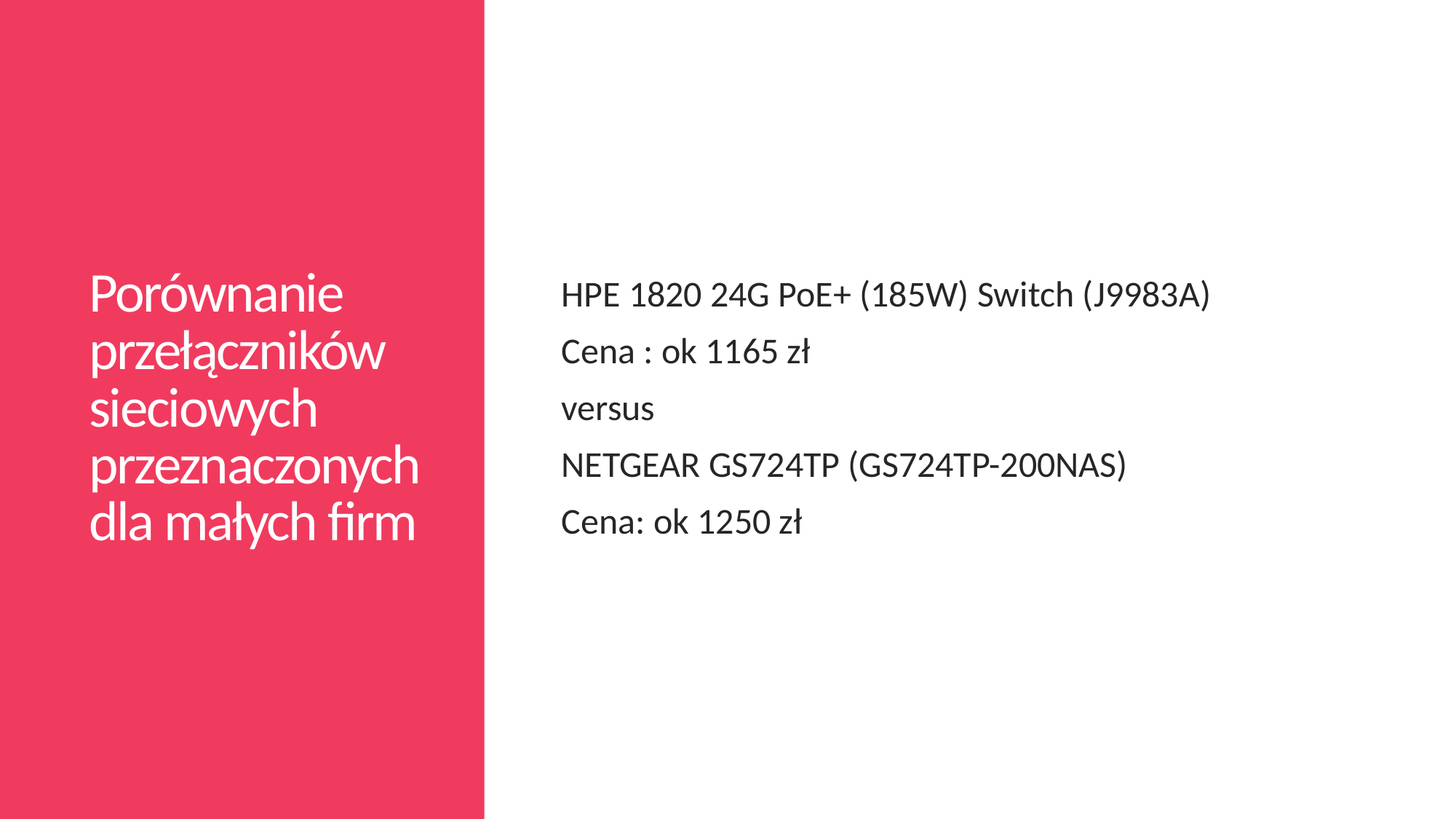

Porównanie przełączników
sieciowych przeznaczonych dla małych firm
HPE 1820 24G PoE+ (185W) Switch (J9983A)
Cena : ok 1165 zł
versus
NETGEAR GS724TP (GS724TP-200NAS)
Cena: ok 1250 zł